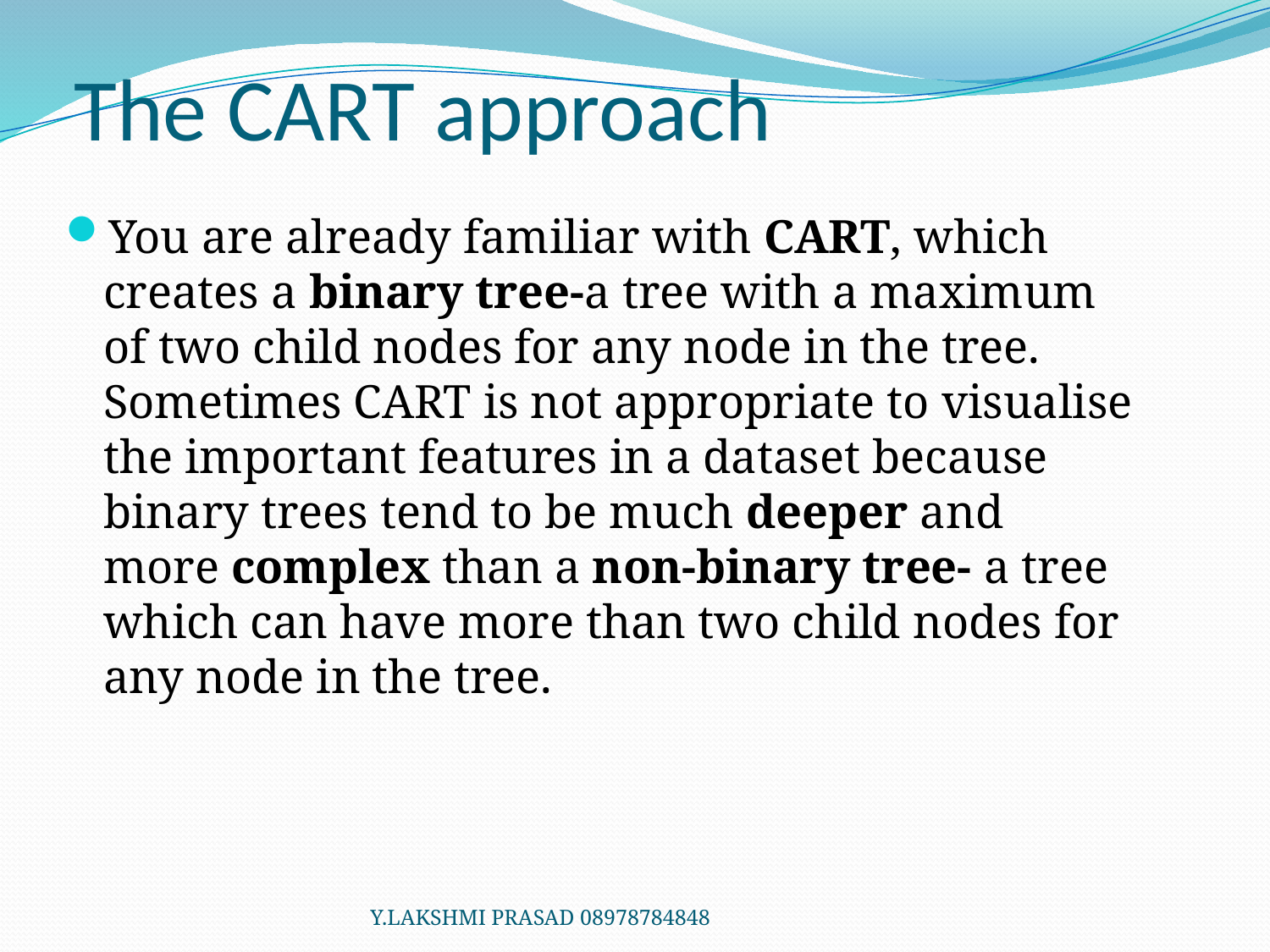

# The CART approach
You are already familiar with CART, which creates a binary tree-a tree with a maximum of two child nodes for any node in the tree. Sometimes CART is not appropriate to visualise the important features in a dataset because binary trees tend to be much deeper and more complex than a non-binary tree- a tree which can have more than two child nodes for any node in the tree.
Y.LAKSHMI PRASAD 08978784848